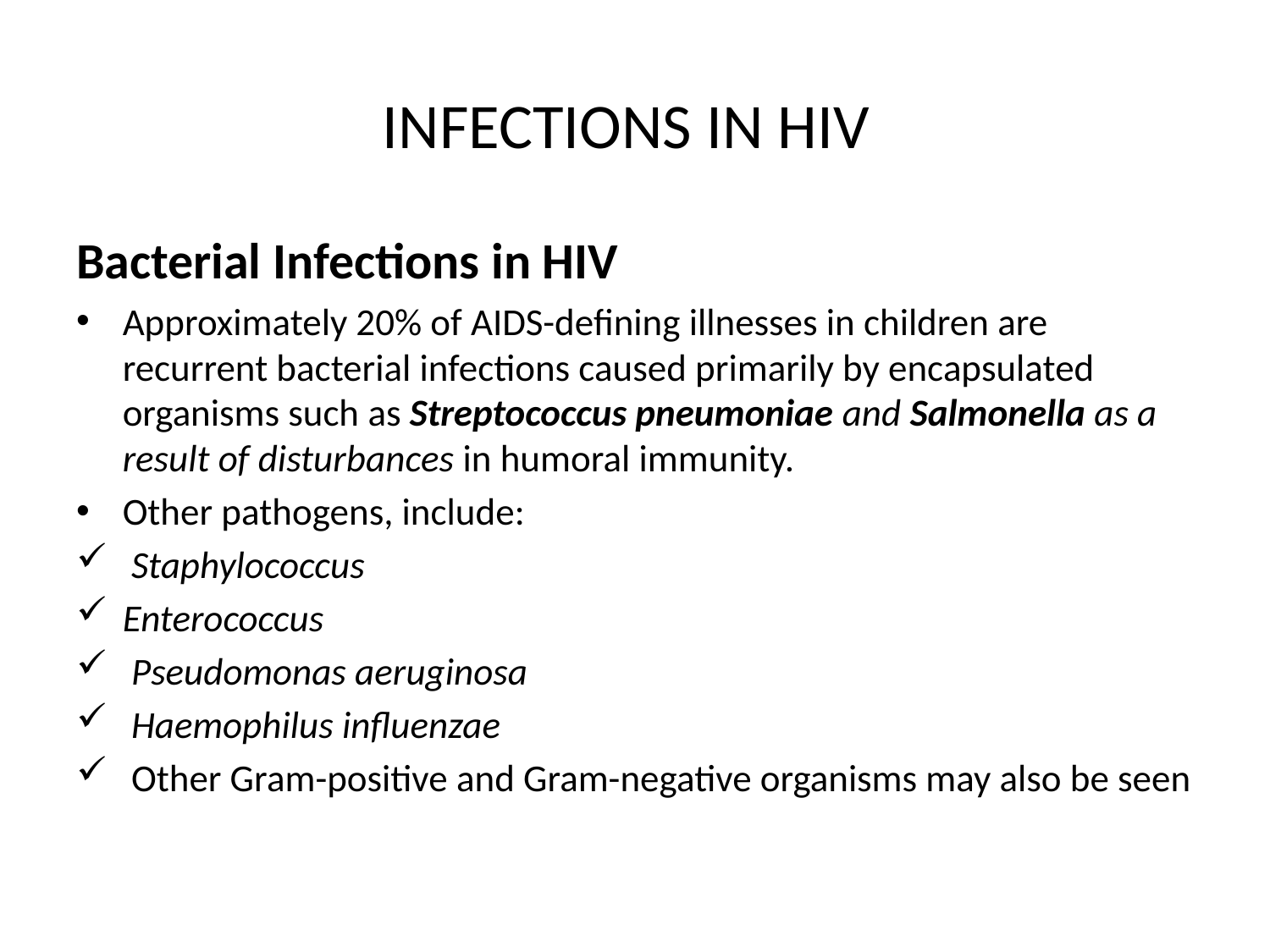

# INFECTIONS IN HIV
Bacterial Infections in HIV
Approximately 20% of AIDS-defining illnesses in children are recurrent bacterial infections caused primarily by encapsulated organisms such as Streptococcus pneumoniae and Salmonella as a result of disturbances in humoral immunity.
Other pathogens, include:
 Staphylococcus
Enterococcus
 Pseudomonas aeruginosa
 Haemophilus influenzae
 Other Gram-positive and Gram-negative organisms may also be seen